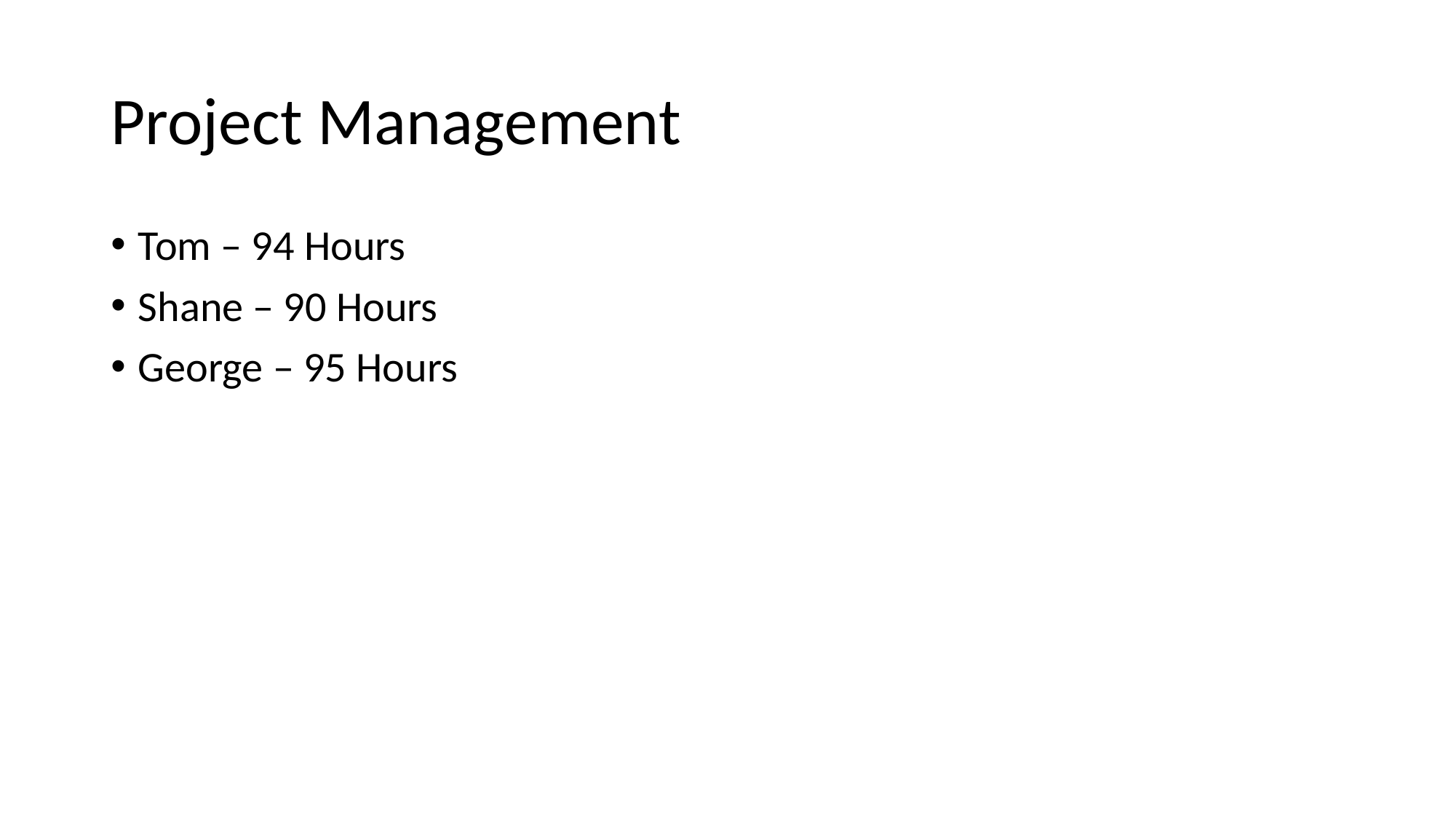

# Project Management
Tom – 94 Hours
Shane – 90 Hours
George – 95 Hours